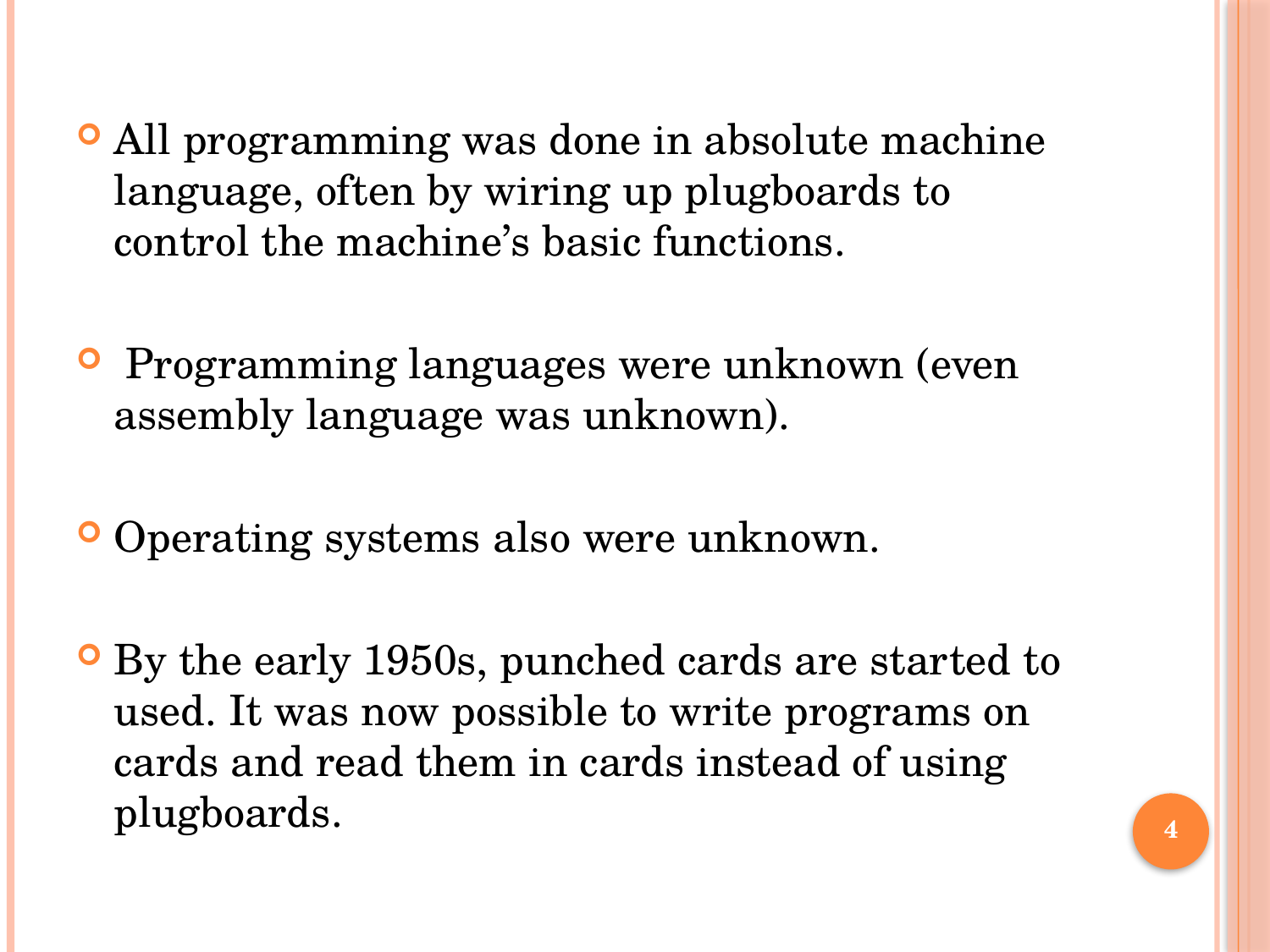

All programming was done in absolute machine language, often by wiring up plugboards to control the machine’s basic functions.

 Programming languages were unknown (even assembly language was unknown).

Operating systems also were unknown.

By the early 1950s, punched cards are started to used. It was now possible to write programs on cards and read them in cards instead of using plugboards.
4